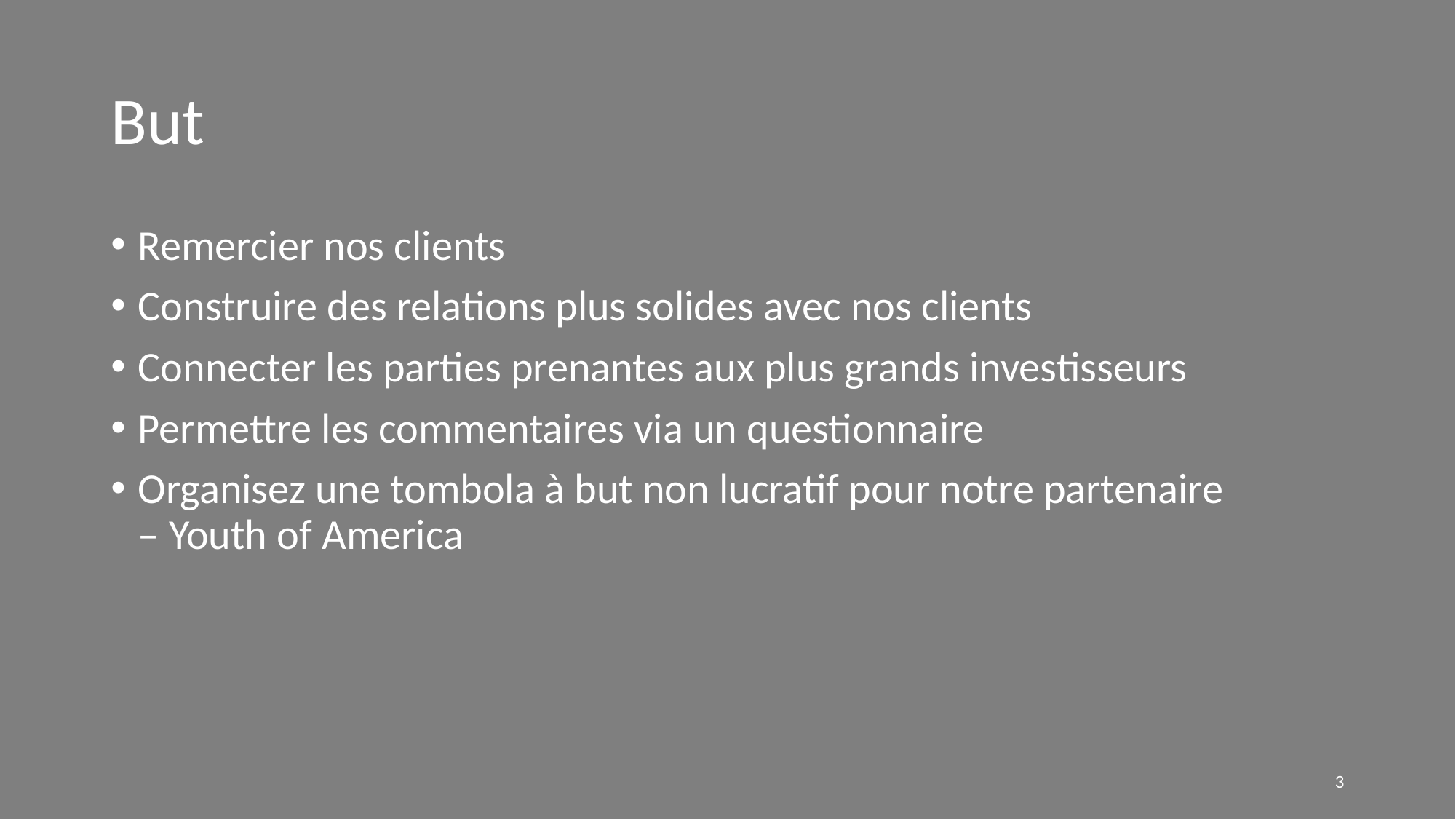

# But
Remercier nos clients
Construire des relations plus solides avec nos clients
Connecter les parties prenantes aux plus grands investisseurs
Permettre les commentaires via un questionnaire
Organisez une tombola à but non lucratif pour notre partenaire – Youth of America
3